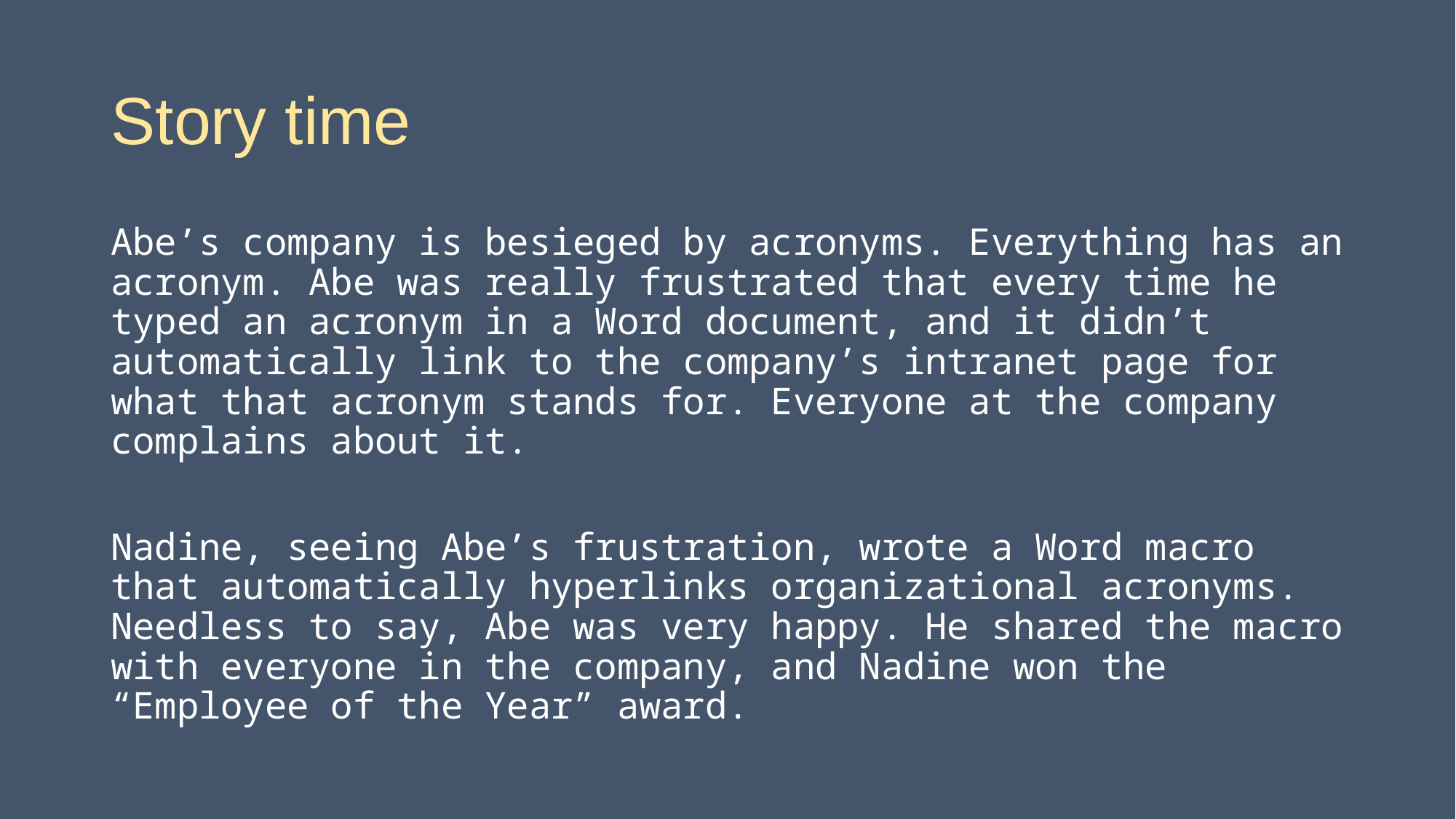

# Story time
Abe’s company is besieged by acronyms. Everything has an acronym. Abe was really frustrated that every time he typed an acronym in a Word document, and it didn’t automatically link to the company’s intranet page for what that acronym stands for. Everyone at the company complains about it.

Nadine, seeing Abe’s frustration, wrote a Word macro that automatically hyperlinks organizational acronyms. Needless to say, Abe was very happy. He shared the macro with everyone in the company, and Nadine won the “Employee of the Year” award.